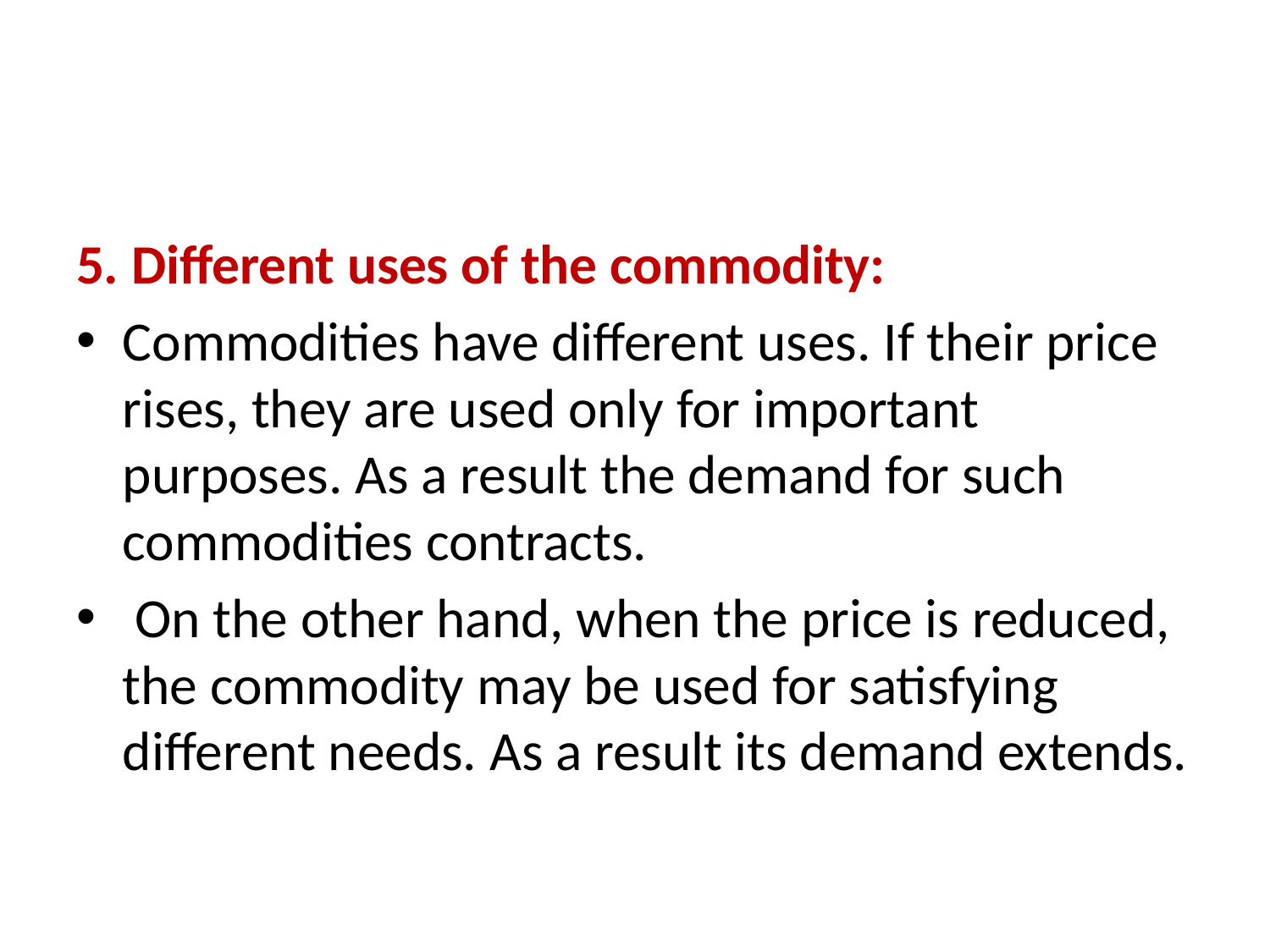

#
5. Different uses of the commodity:
Commodities have different uses. If their price rises, they are used only for important purposes. As a result the demand for such commodities contracts.
 On the other hand, when the price is reduced, the commodity may be used for satisfying different needs. As a result its demand extends.